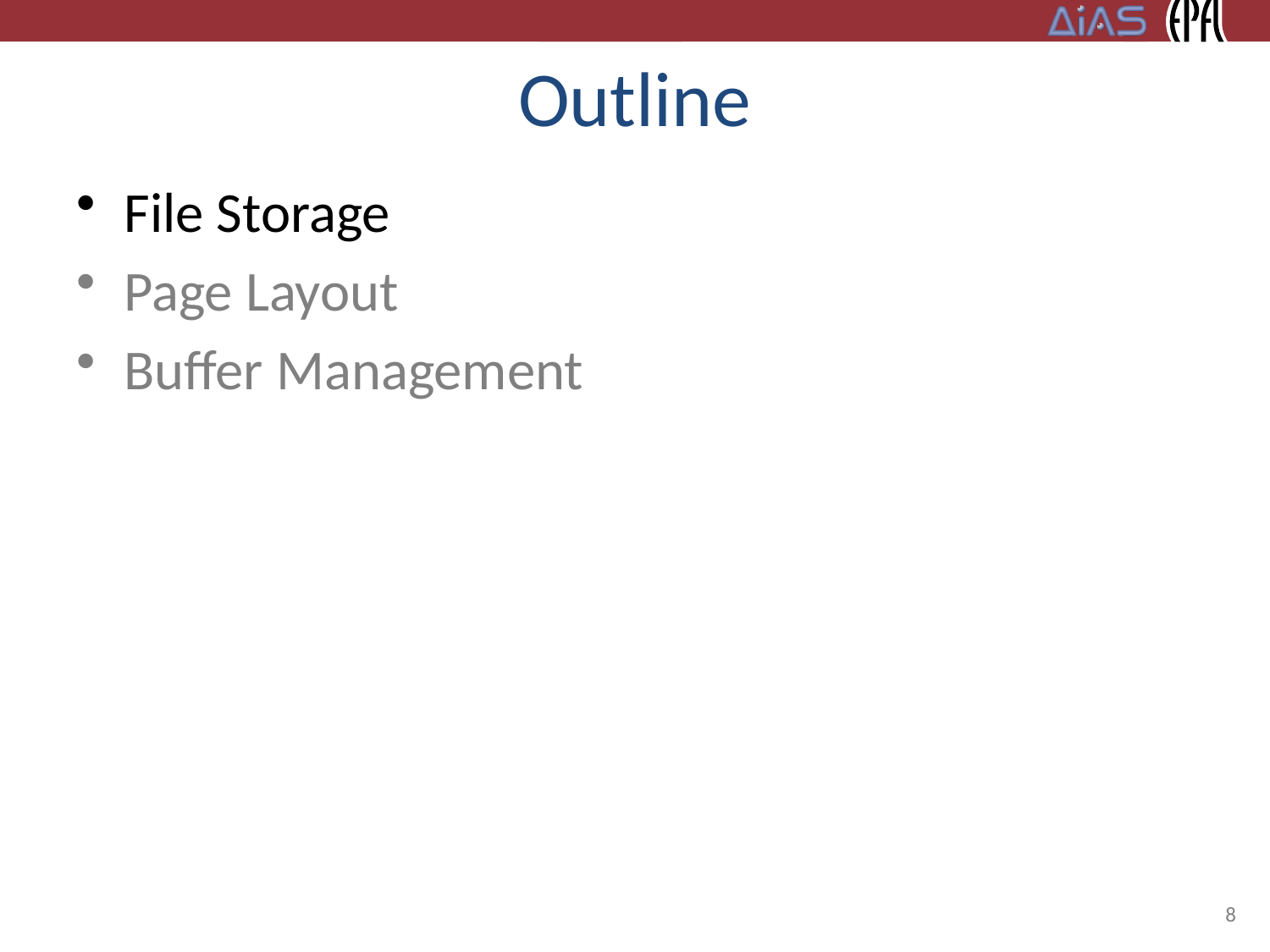

# Outline
File Storage
Page Layout
Buffer Management
8